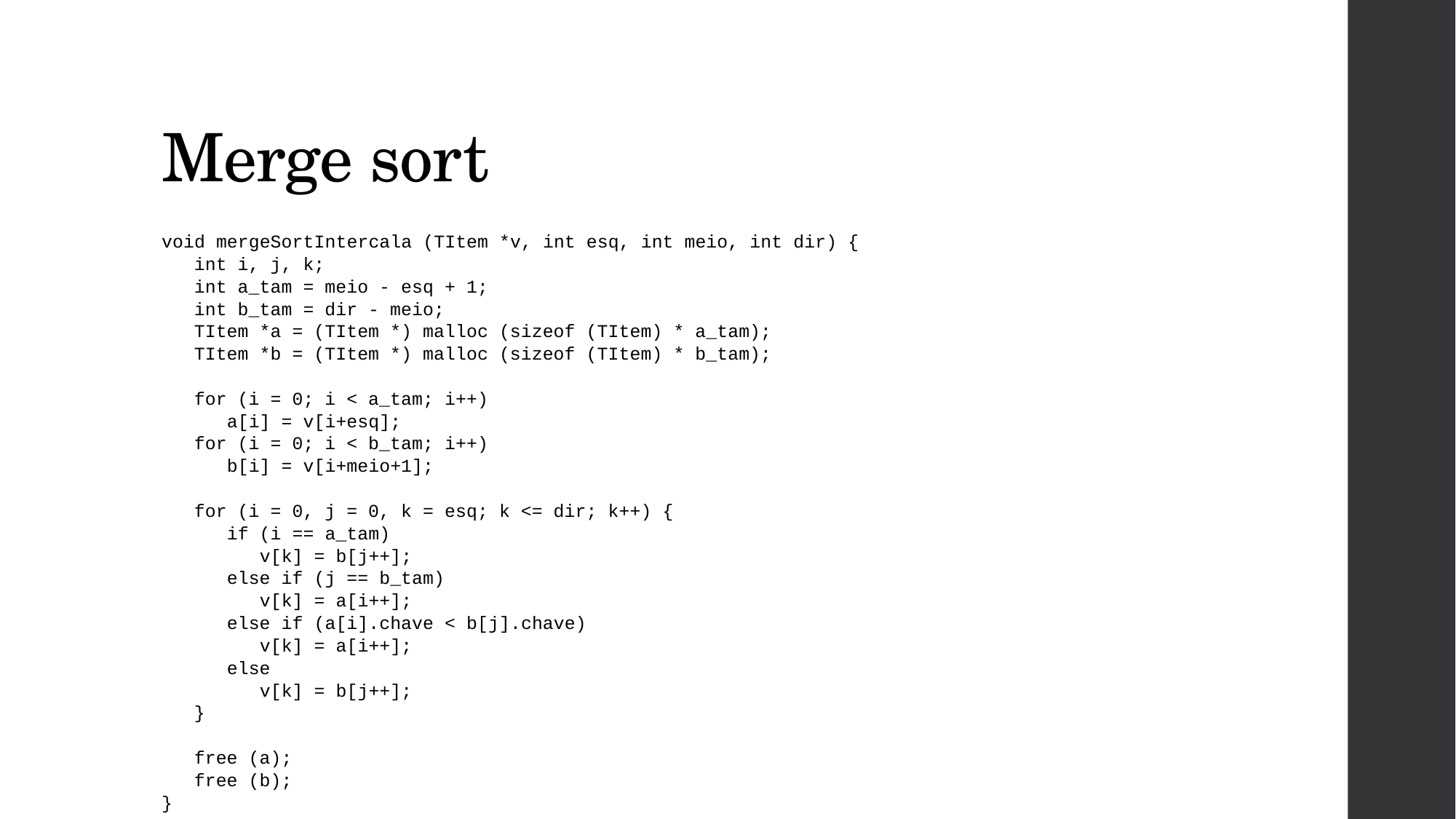

# Merge sort
void mergeSortIntercala (TItem *v, int esq, int meio, int dir) {
   int i, j, k;
   int a_tam = meio - esq + 1;
   int b_tam = dir - meio;
   TItem *a = (TItem *) malloc (sizeof (TItem) * a_tam);
   TItem *b = (TItem *) malloc (sizeof (TItem) * b_tam);

   for (i = 0; i < a_tam; i++)
      a[i] = v[i+esq];
   for (i = 0; i < b_tam; i++)
      b[i] = v[i+meio+1];

   for (i = 0, j = 0, k = esq; k <= dir; k++) {
      if (i == a_tam)
         v[k] = b[j++];
      else if (j == b_tam)
         v[k] = a[i++];
      else if (a[i].chave < b[j].chave)
         v[k] = a[i++];
      else
         v[k] = b[j++];
   }

   free (a);
   free (b);
}